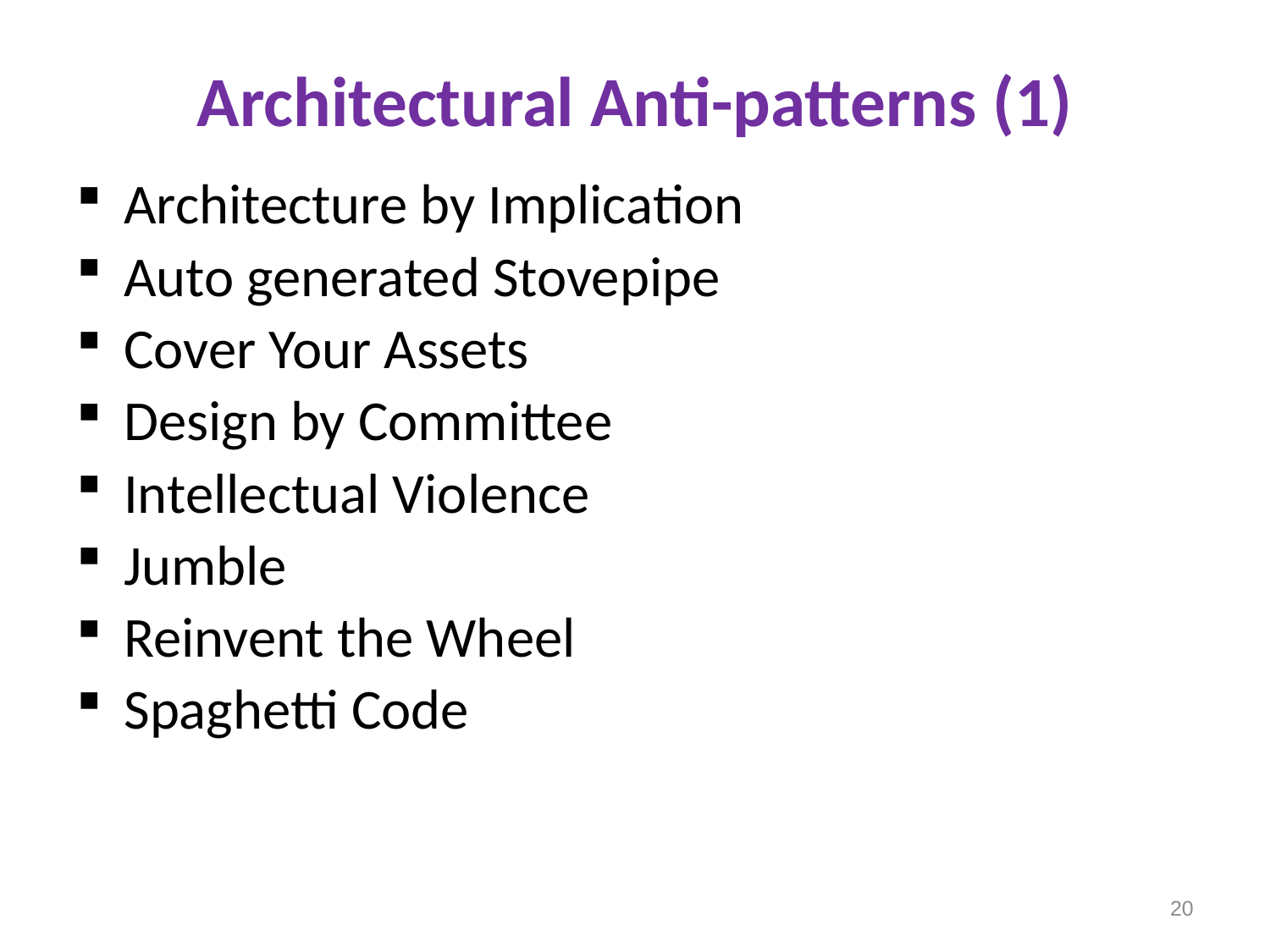

# Architectural Anti-patterns (1)
Architecture by Implication
Auto generated Stovepipe
Cover Your Assets
Design by Committee
Intellectual Violence
Jumble
Reinvent the Wheel
Spaghetti Code
20